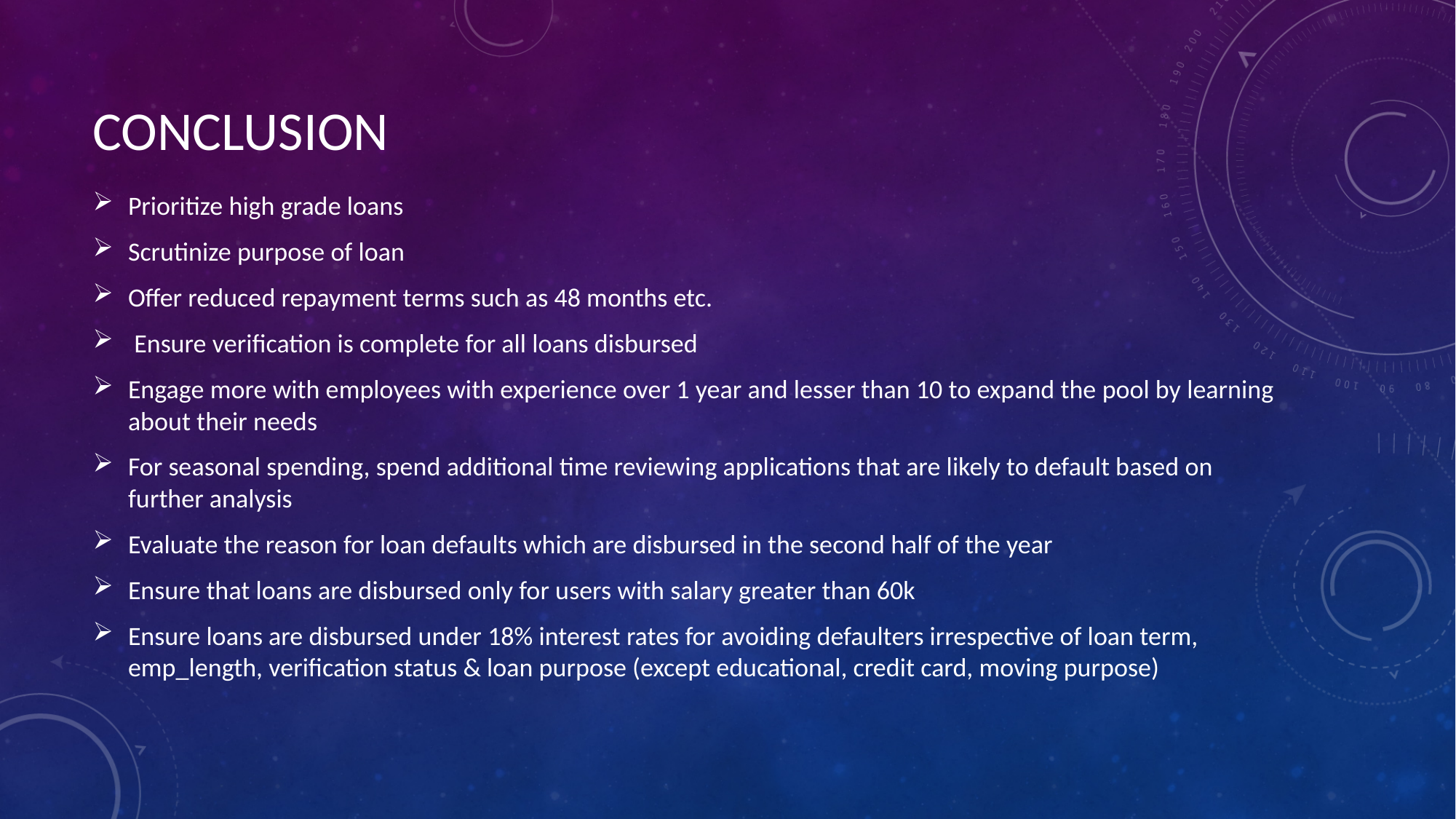

# Conclusion
Prioritize high grade loans
Scrutinize purpose of loan
Offer reduced repayment terms such as 48 months etc.
 Ensure verification is complete for all loans disbursed
Engage more with employees with experience over 1 year and lesser than 10 to expand the pool by learning about their needs
For seasonal spending, spend additional time reviewing applications that are likely to default based on further analysis
Evaluate the reason for loan defaults which are disbursed in the second half of the year
Ensure that loans are disbursed only for users with salary greater than 60k
Ensure loans are disbursed under 18% interest rates for avoiding defaulters irrespective of loan term, emp_length, verification status & loan purpose (except educational, credit card, moving purpose)